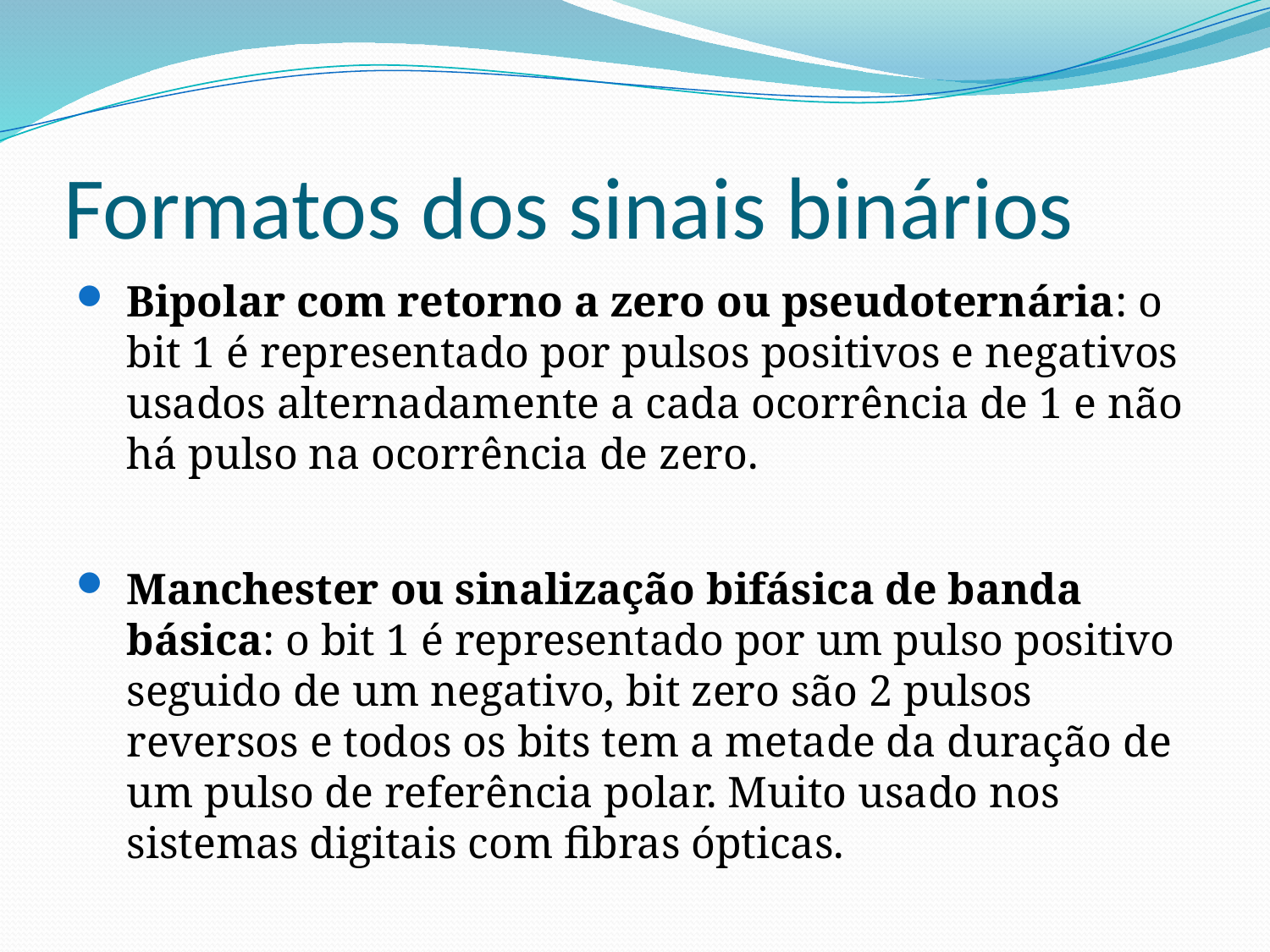

# Formatos dos sinais binários
Bipolar com retorno a zero ou pseudoternária: o bit 1 é representado por pulsos positivos e negativos usados alternadamente a cada ocorrência de 1 e não há pulso na ocorrência de zero.

Manchester ou sinalização bifásica de banda básica: o bit 1 é representado por um pulso positivo seguido de um negativo, bit zero são 2 pulsos reversos e todos os bits tem a metade da duração de um pulso de referência polar. Muito usado nos sistemas digitais com fibras ópticas.